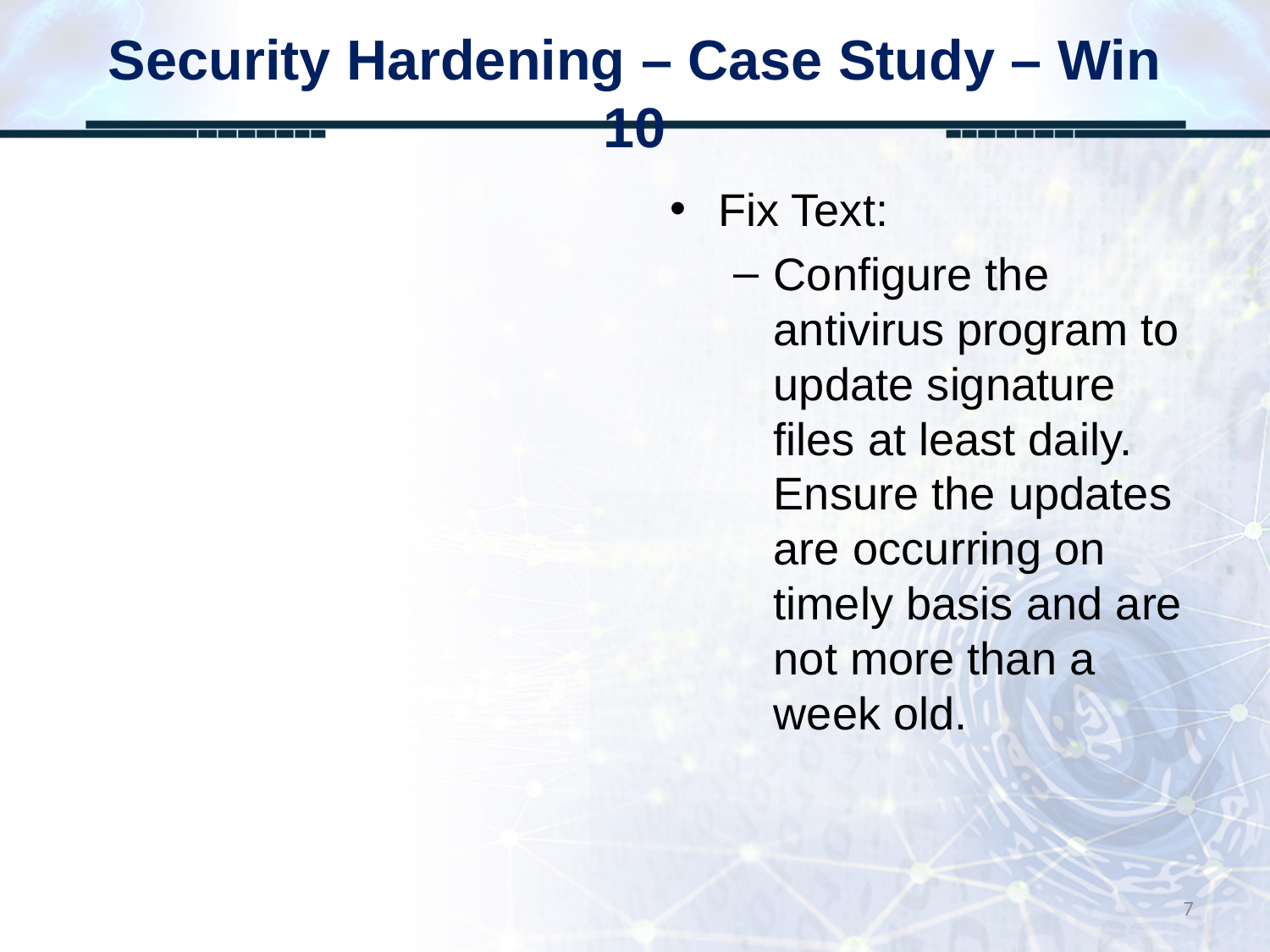

# Security Hardening – Case Study – Win 10
Fix Text:
Configure the antivirus program to update signature files at least daily. Ensure the updates are occurring on timely basis and are not more than a week old.
7